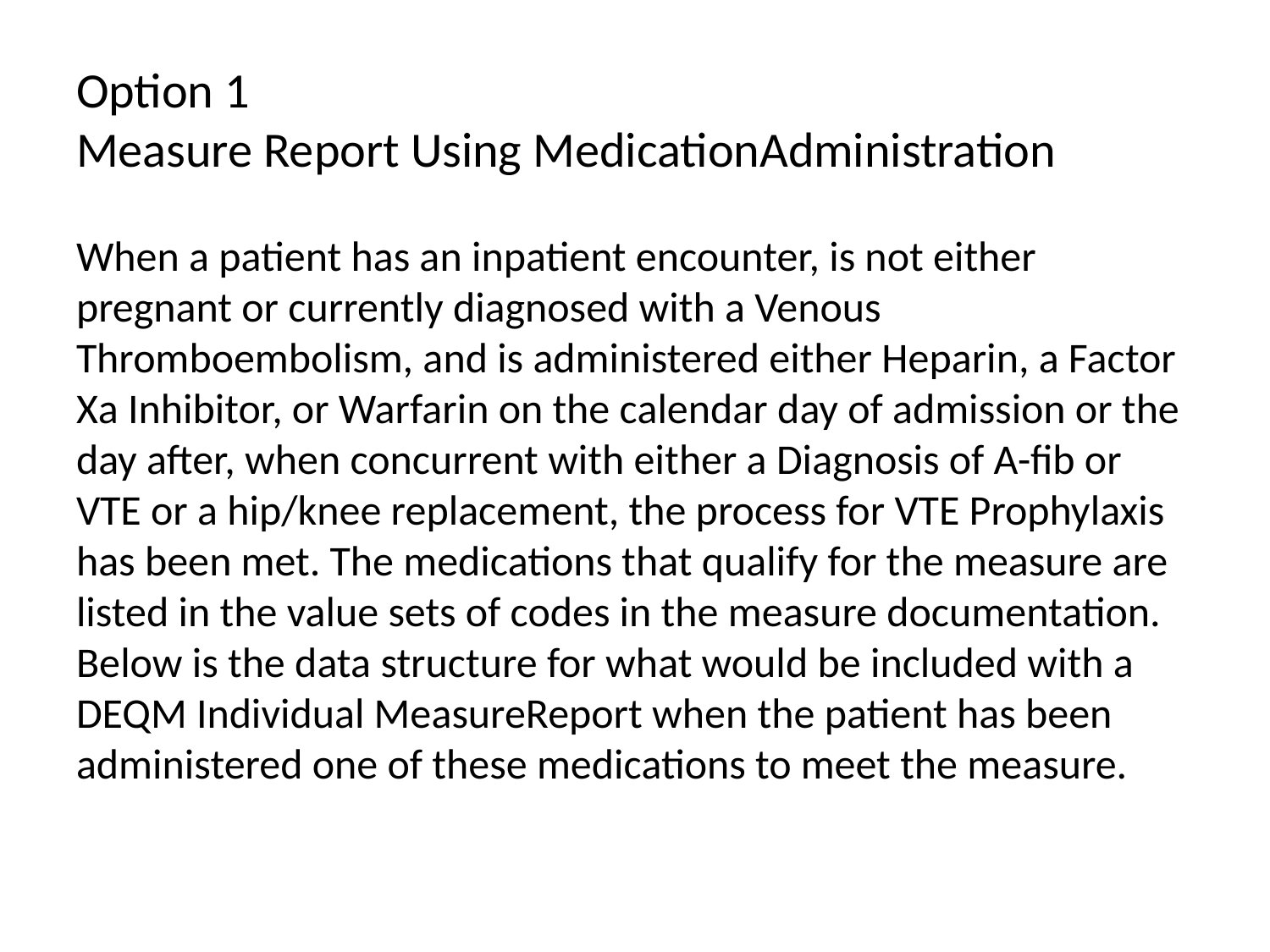

# Option 1 Measure Report Using MedicationAdministration
When a patient has an inpatient encounter, is not either pregnant or currently diagnosed with a Venous Thromboembolism, and is administered either Heparin, a Factor Xa Inhibitor, or Warfarin on the calendar day of admission or the day after, when concurrent with either a Diagnosis of A-fib or VTE or a hip/knee replacement, the process for VTE Prophylaxis has been met. The medications that qualify for the measure are listed in the value sets of codes in the measure documentation. Below is the data structure for what would be included with a DEQM Individual MeasureReport when the patient has been administered one of these medications to meet the measure.